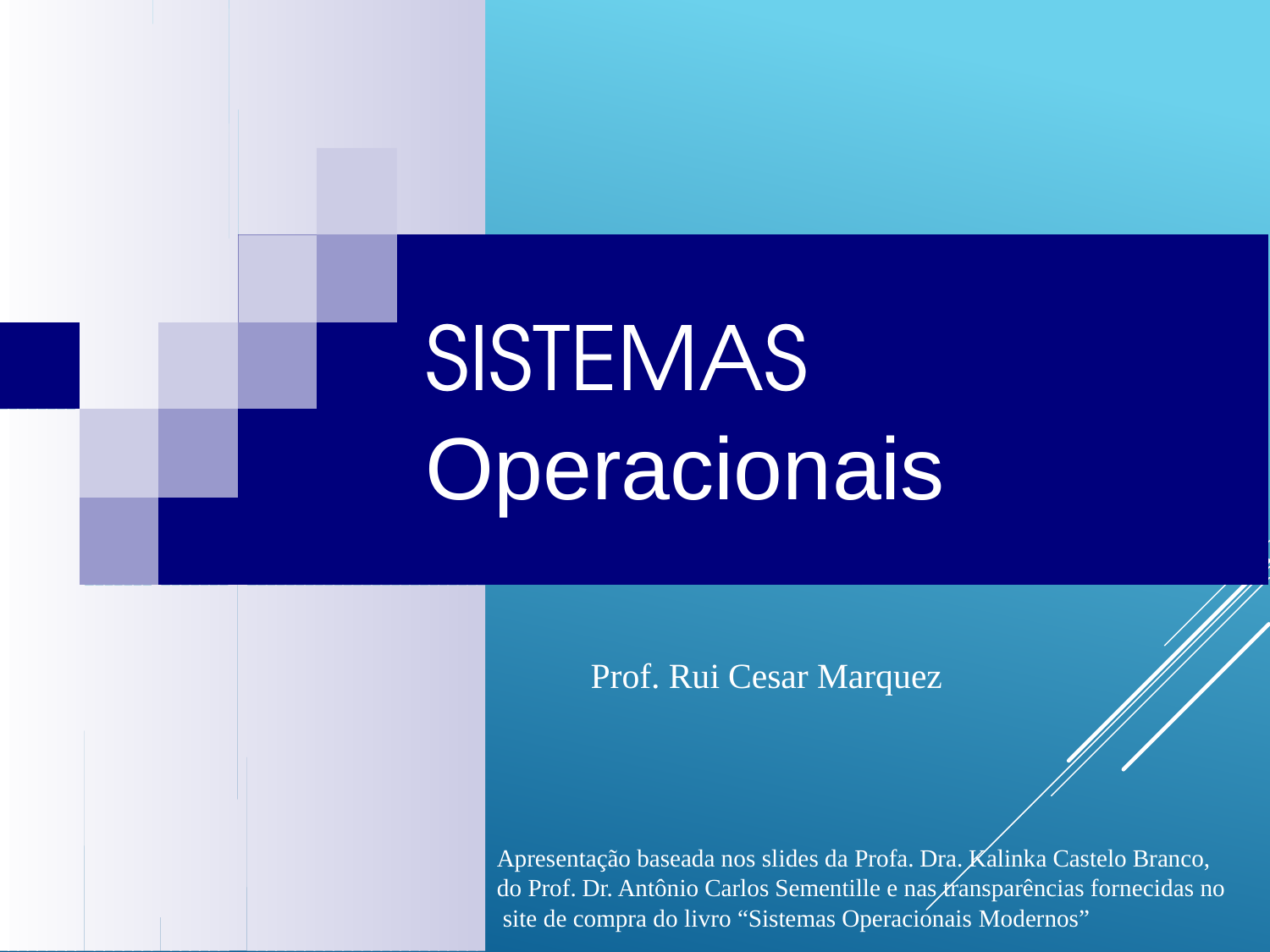

# Sistemas
Operacionais

Prof. Rui Cesar Marquez

Apresentação baseada nos slides da Profa. Dra. Kalinka Castelo Branco,  do Prof. Dr. Antônio Carlos Sementille e nas transparências fornecidas no  site de compra do livro “Sistemas Operacionais Modernos”